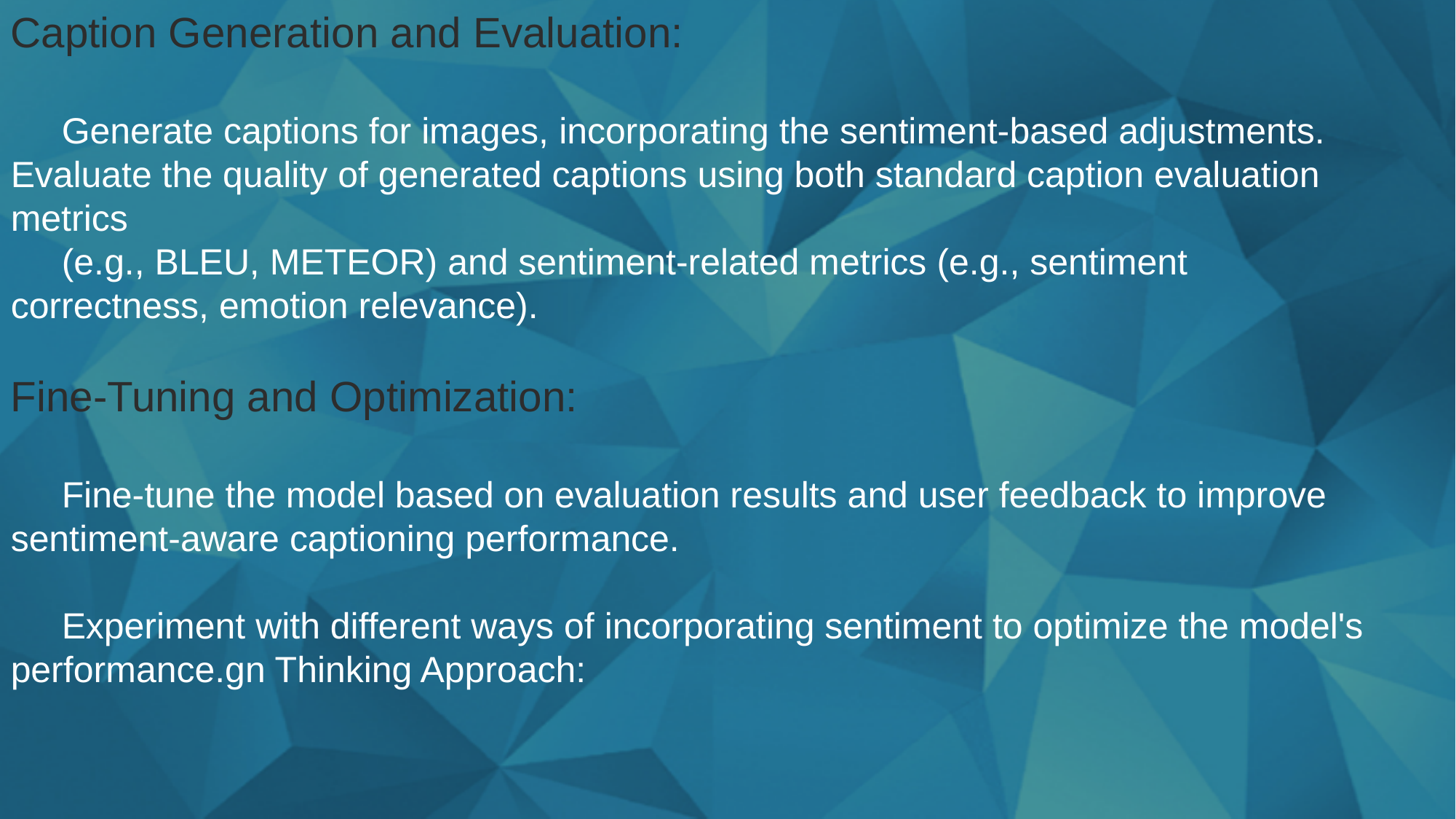

Caption Generation and Evaluation:

     Generate captions for images, incorporating the sentiment-based adjustments.
Evaluate the quality of generated captions using both standard caption evaluation
metrics
     (e.g., BLEU, METEOR) and sentiment-related metrics (e.g., sentiment
correctness, emotion relevance).

Fine-Tuning and Optimization:

     Fine-tune the model based on evaluation results and user feedback to improve
sentiment-aware captioning performance.

     Experiment with different ways of incorporating sentiment to optimize the model's
performance.gn Thinking Approach: